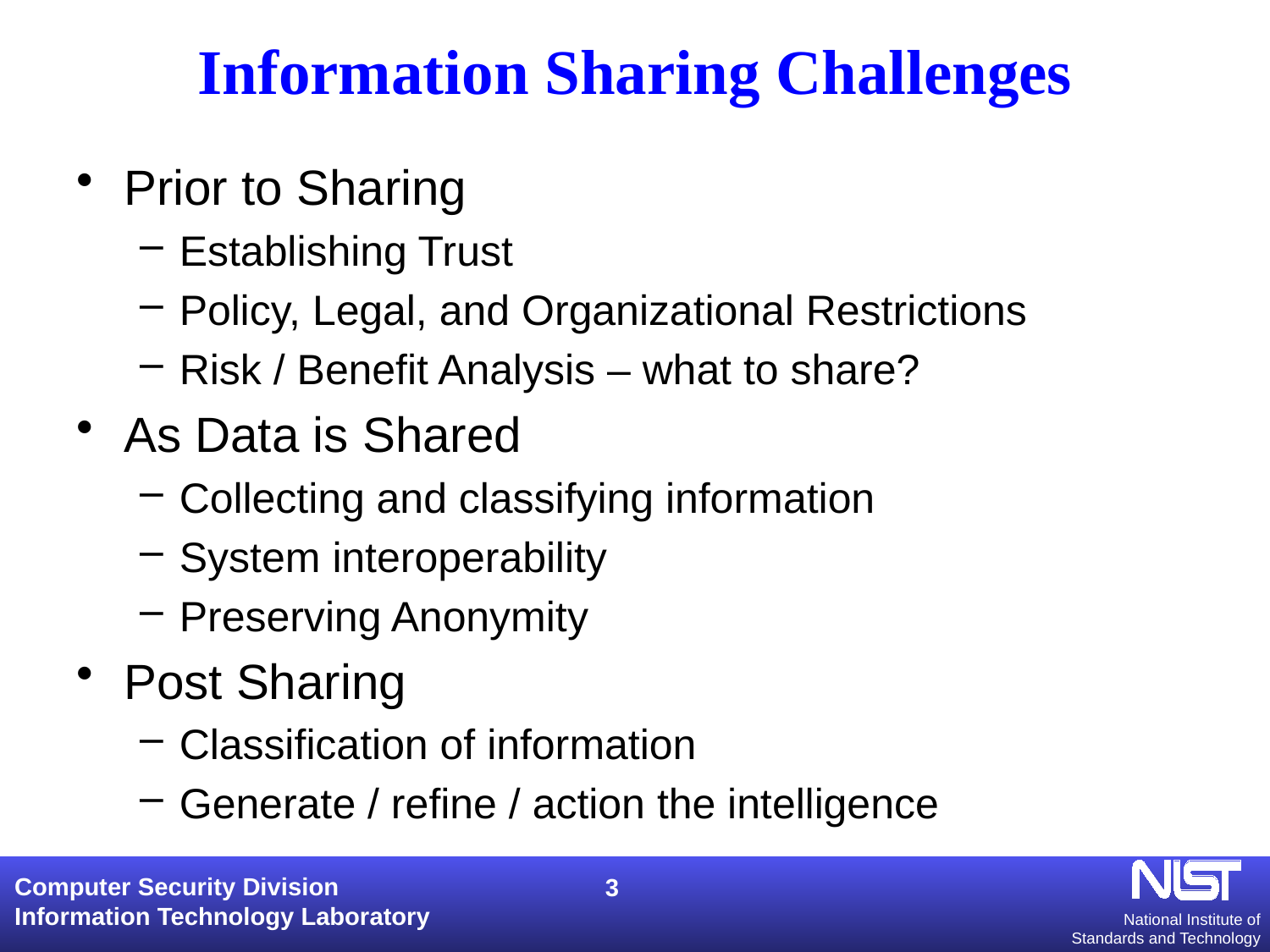

# Information Sharing Challenges
Prior to Sharing
Establishing Trust
Policy, Legal, and Organizational Restrictions
Risk / Benefit Analysis – what to share?
As Data is Shared
Collecting and classifying information
System interoperability
Preserving Anonymity
Post Sharing
Classification of information
Generate / refine / action the intelligence

3